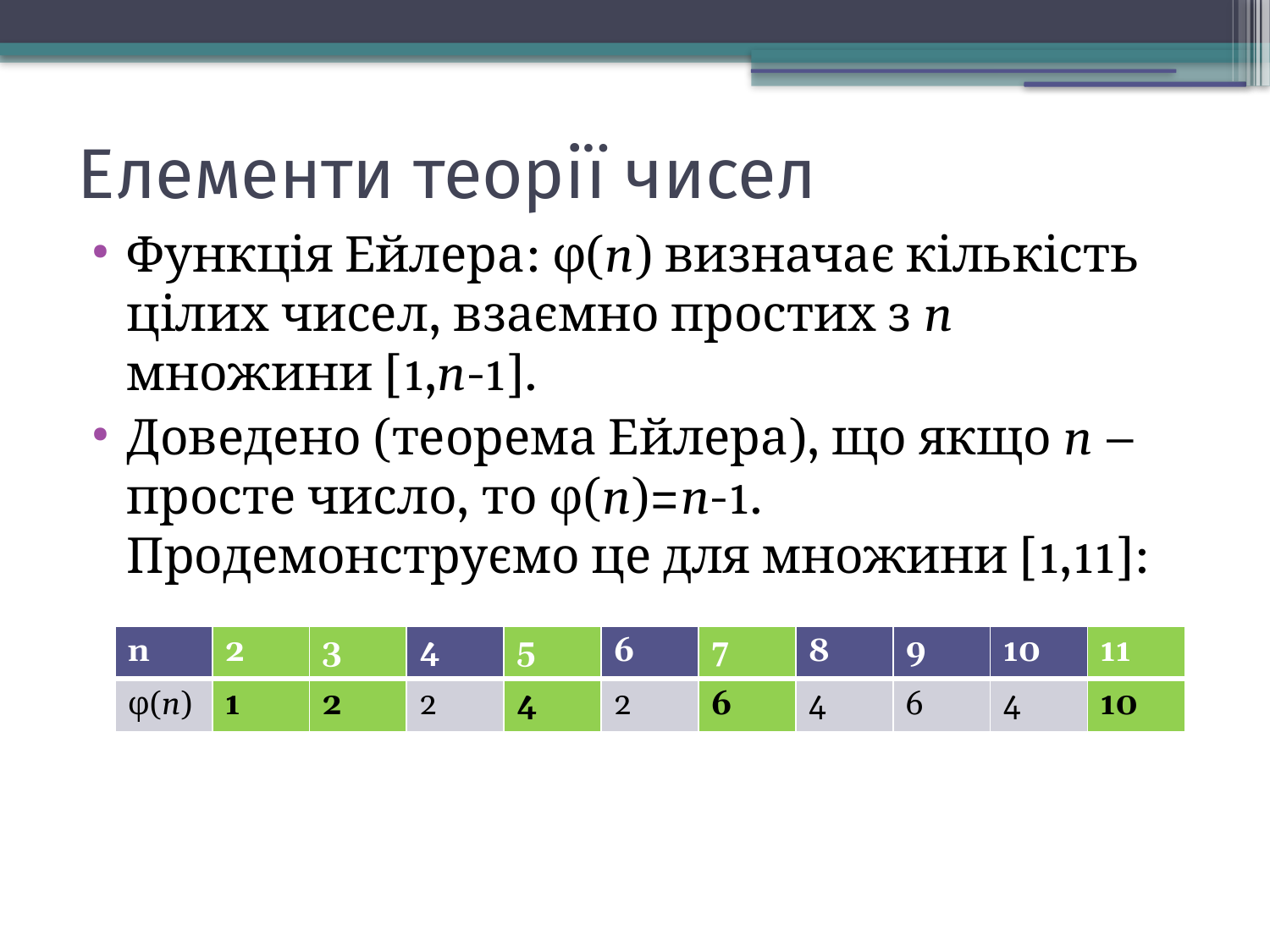

Елементи теорії чисел
Функція Ейлера: φ(n) визначає кількість цілих чисел, взаємно простих з n множини [1,n-1].
Доведено (теорема Ейлера), що якщо n – просте число, то φ(n)=n-1. Продемонструємо це для множини [1,11]:

| n | 2 | 3 | 4 | 5 | 6 | 7 | 8 | 9 | 10 | 11 |
| --- | --- | --- | --- | --- | --- | --- | --- | --- | --- | --- |
| φ(n) | 1 | 2 | 2 | 4 | 2 | 6 | 4 | 6 | 4 | 10 |